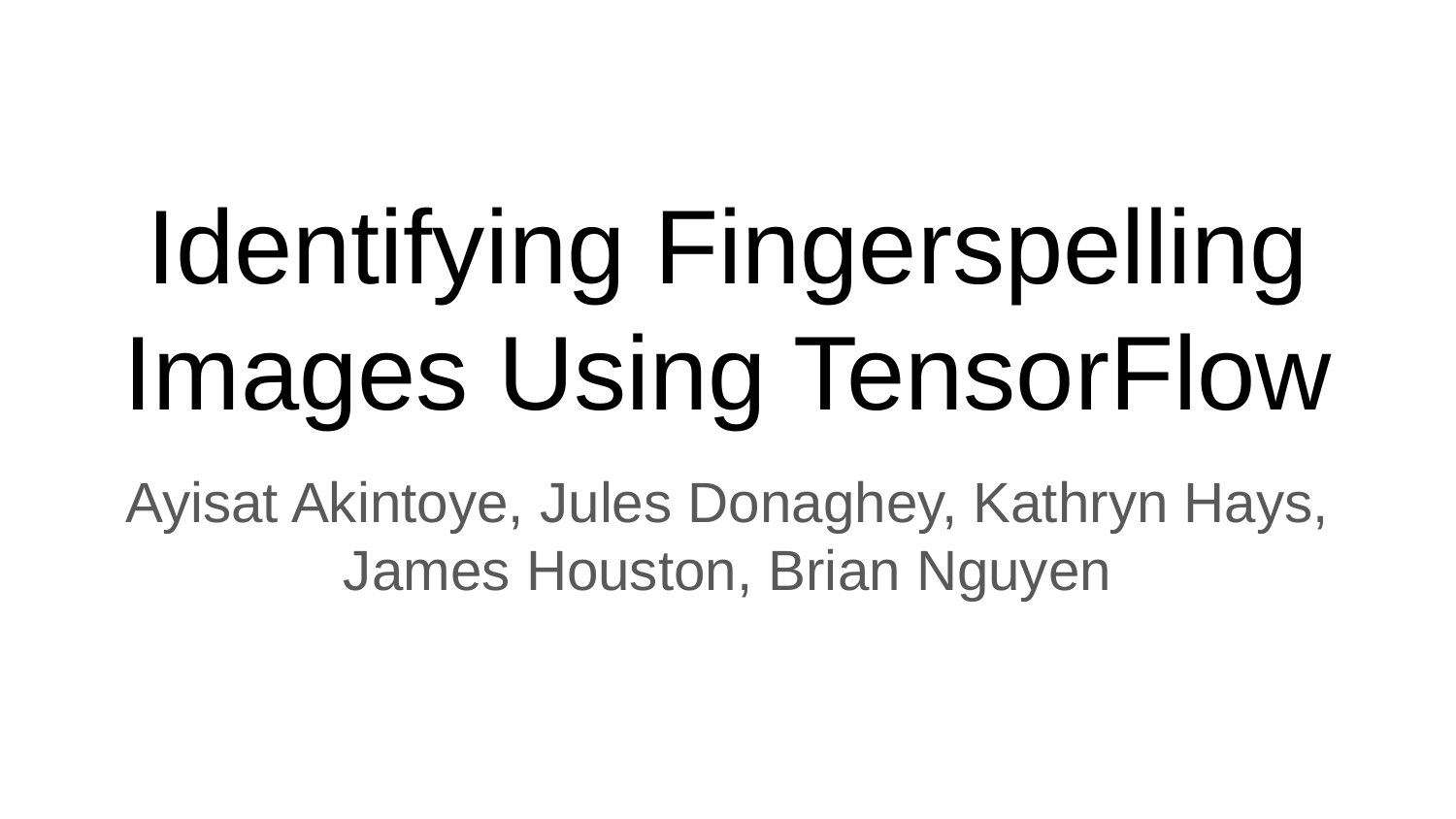

# Identifying Fingerspelling Images Using TensorFlow
Ayisat Akintoye, Jules Donaghey, Kathryn Hays, James Houston, Brian Nguyen